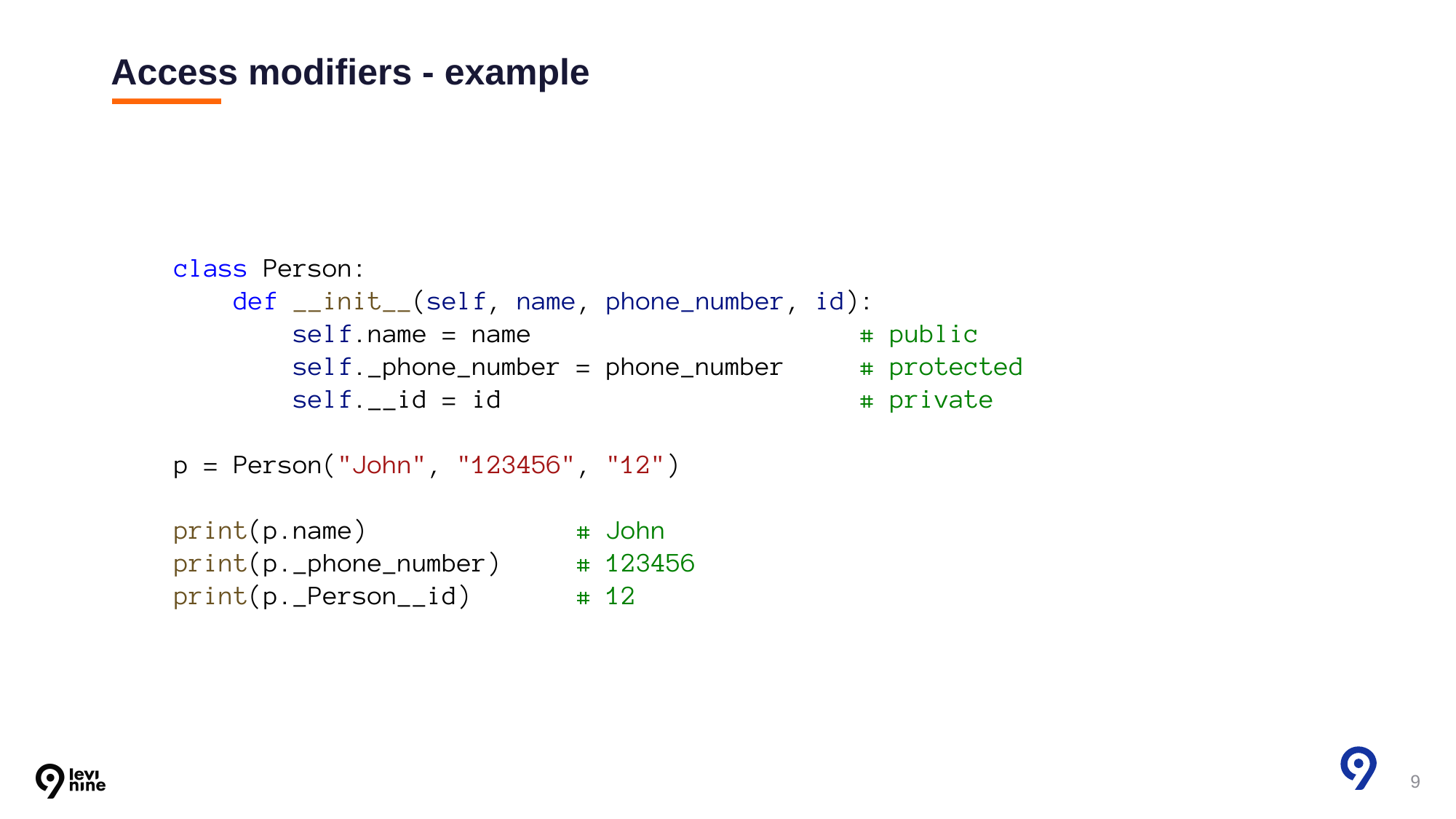

# Access modifiers - example
class Person:
    def __init__(self, name, phone_number, id):
        self.name = name                      # public
        self._phone_number = phone_number     # protected
        self.__id = id                        # private
p = Person("John", "123456", "12")
print(p.name)              # John
print(p._phone_number)     # 123456
print(p._Person__id)       # 12
9